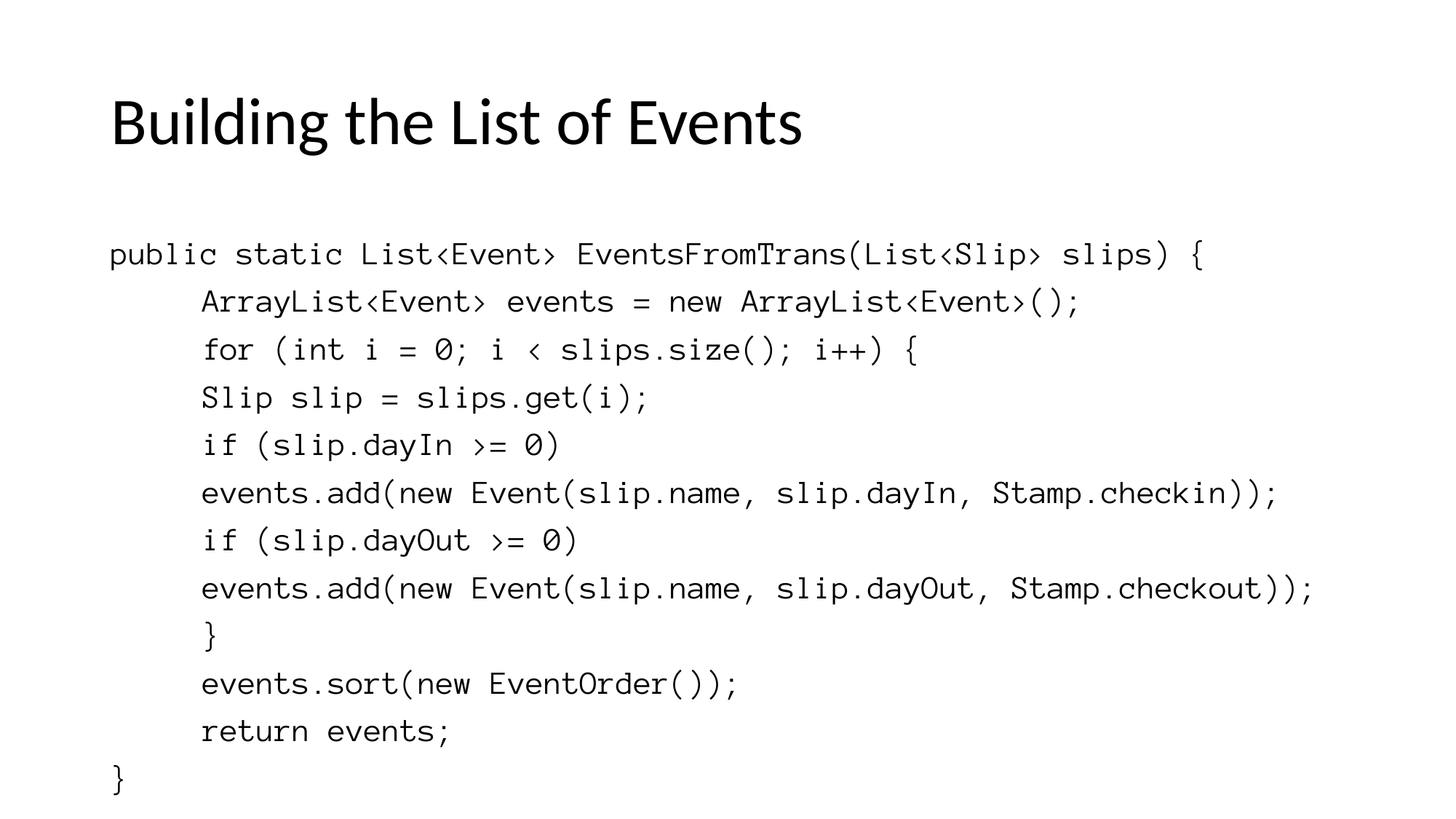

# Building the List of Events
public static List<Event> EventsFromTrans(List<Slip> slips) {
	ArrayList<Event> events = new ArrayList<Event>();
	for (int i = 0; i < slips.size(); i++) {
		Slip slip = slips.get(i);
		if (slip.dayIn >= 0)
			events.add(new Event(slip.name, slip.dayIn, Stamp.checkin));
		if (slip.dayOut >= 0)
			events.add(new Event(slip.name, slip.dayOut, Stamp.checkout));
	}
	events.sort(new EventOrder());
	return events;
}